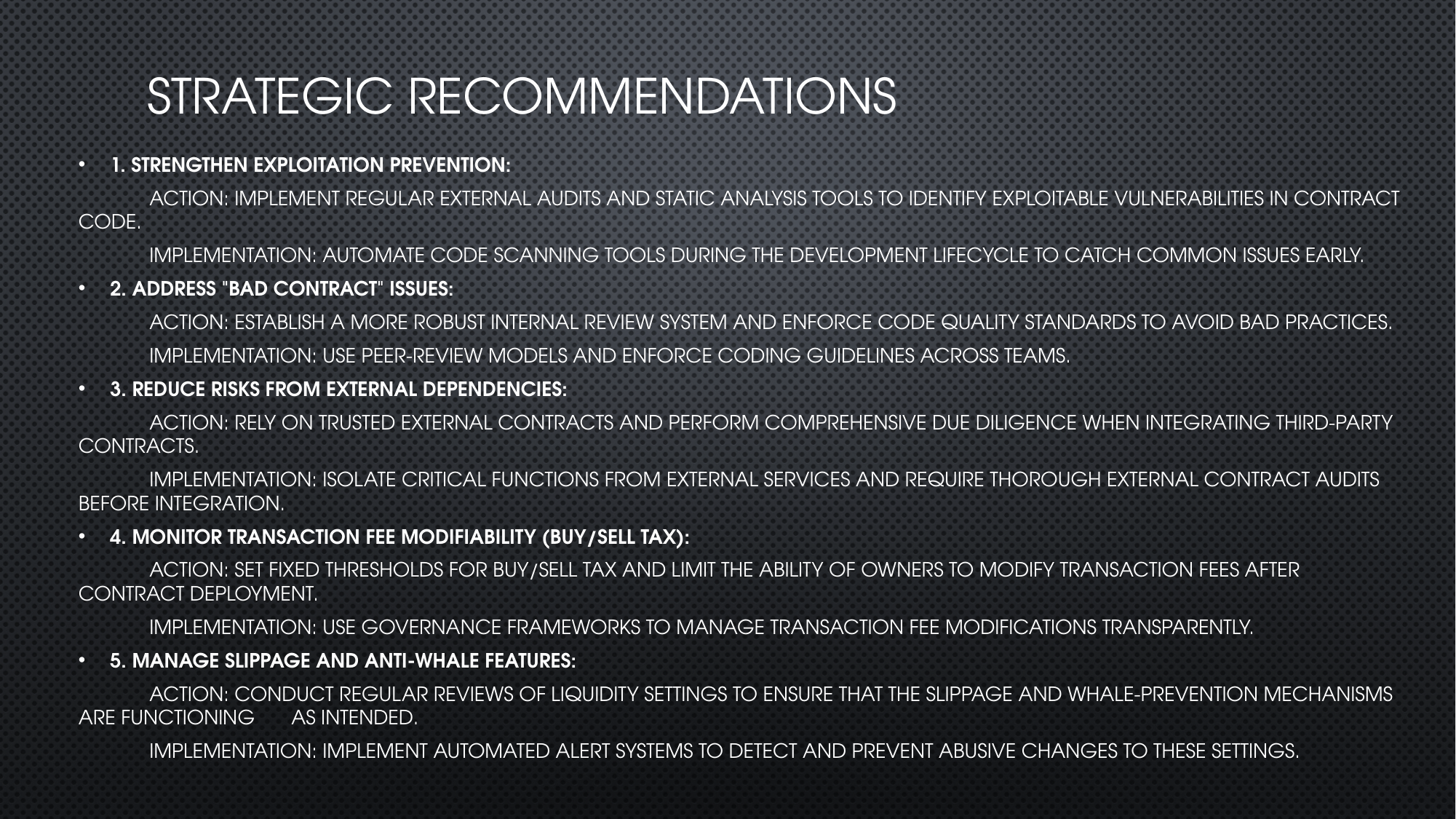

# Strategic recommendations
1. Strengthen Exploitation Prevention:
	Action: Implement regular external audits and static analysis tools to identify exploitable vulnerabilities in contract code.
	Implementation: Automate code scanning tools during the development lifecycle to catch common issues early.
2. Address "Bad Contract" Issues:
	Action: Establish a more robust internal review system and enforce code quality standards to avoid bad practices.
	Implementation: Use peer-review models and enforce coding guidelines across teams.
3. Reduce Risks from External Dependencies:
	Action: Rely on trusted external contracts and perform comprehensive due diligence when integrating third-party contracts.
	Implementation: Isolate critical functions from external services and require thorough external contract audits before integration.
4. Monitor Transaction Fee Modifiability (Buy/Sell Tax):
	Action: Set fixed thresholds for buy/sell tax and limit the ability of owners to modify transaction fees after contract deployment.
	Implementation: Use governance frameworks to manage transaction fee modifications transparently.
5. Manage Slippage and Anti-Whale Features:
	Action: Conduct regular reviews of liquidity settings to ensure that the slippage and whale-prevention mechanisms are functioning 	as intended.
	Implementation: Implement automated alert systems to detect and prevent abusive changes to these settings.